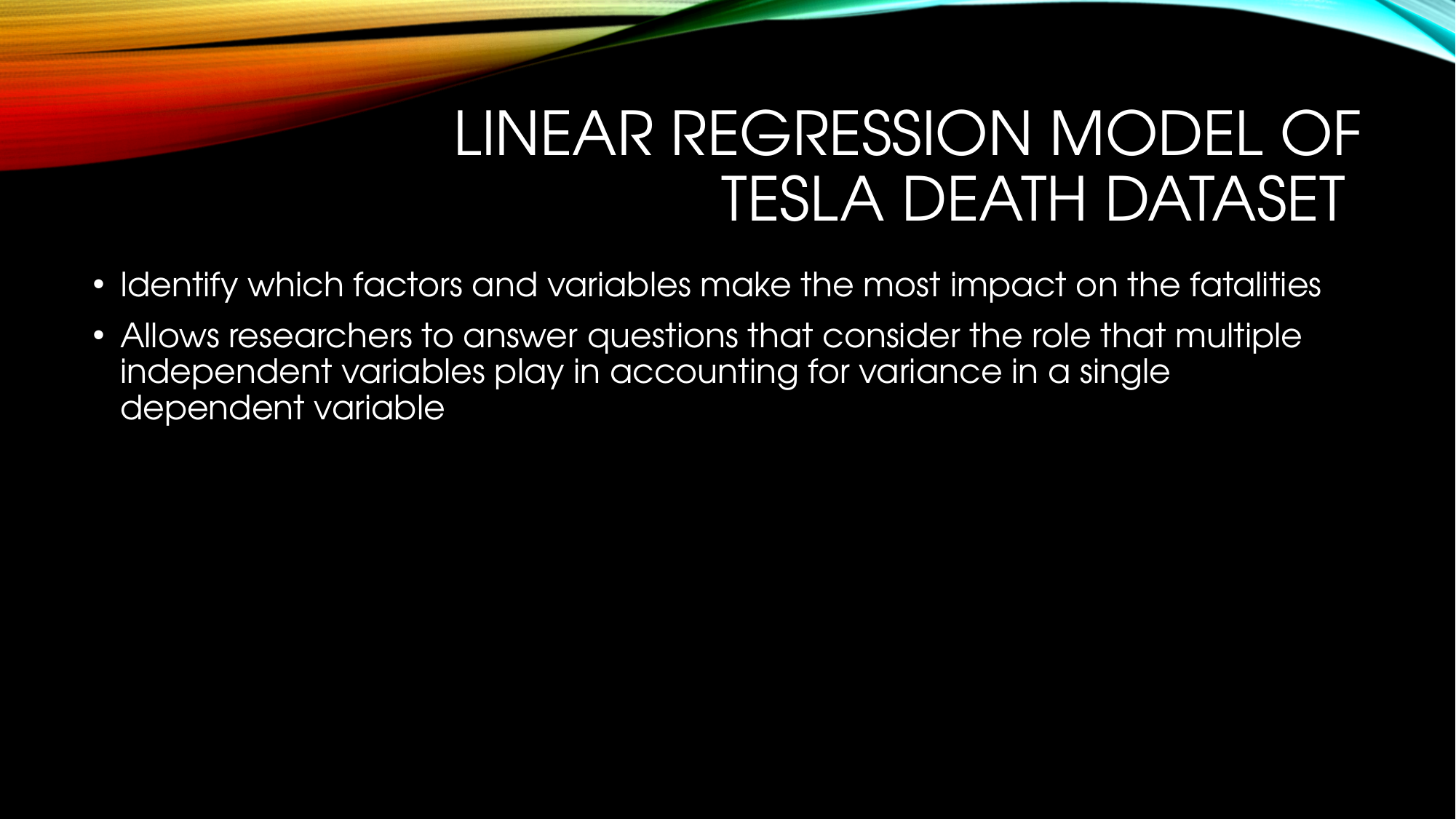

# Linear Regression Model of Tesla Death Dataset
Identify which factors and variables make the most impact on the fatalities
Allows researchers to answer questions that consider the role that multiple independent variables play in accounting for variance in a single dependent variable